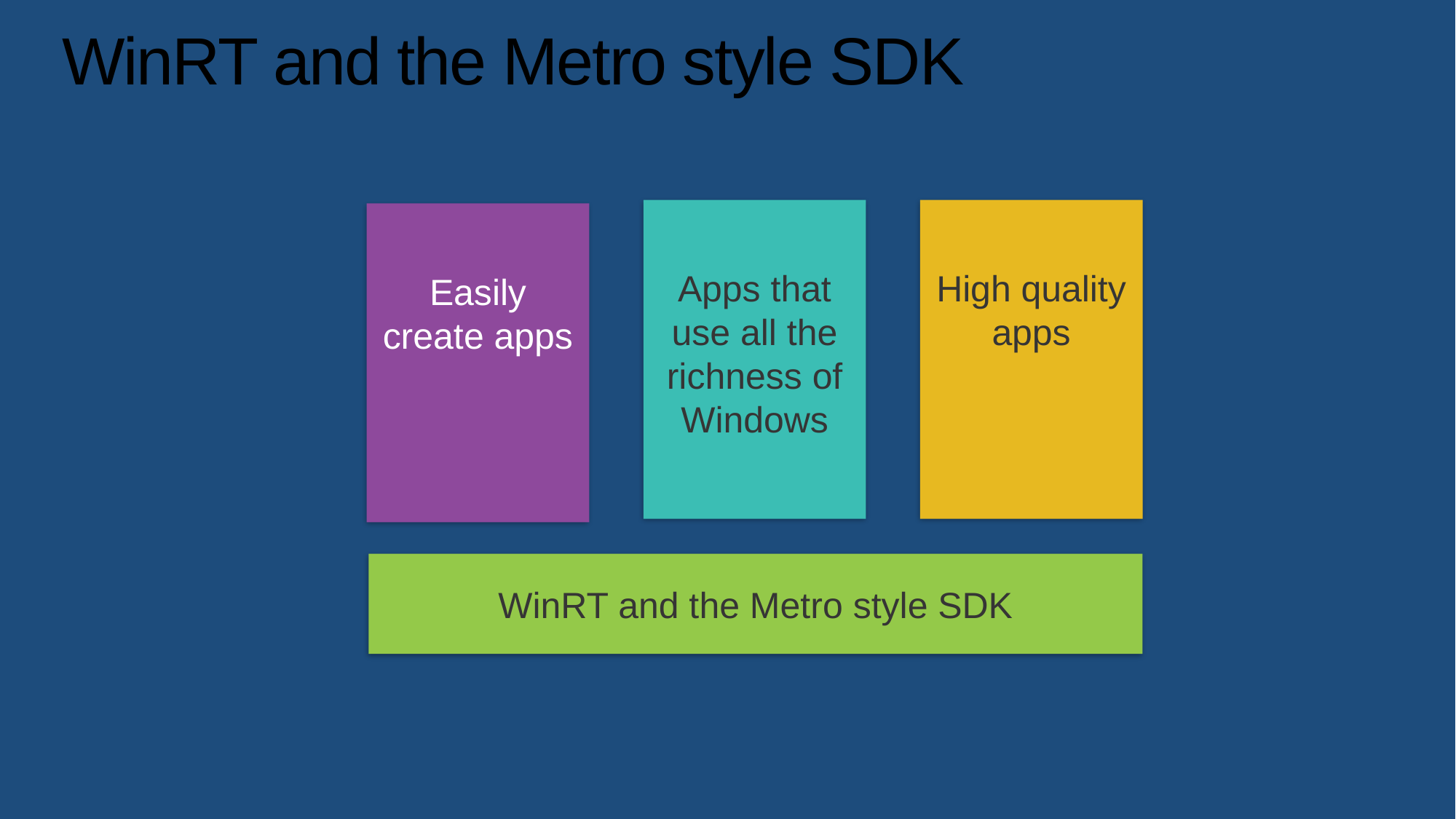

# WinRT and the Metro style SDK
Apps that use all the richness of Windows
High quality apps
Easily create apps
WinRT and the Metro style SDK